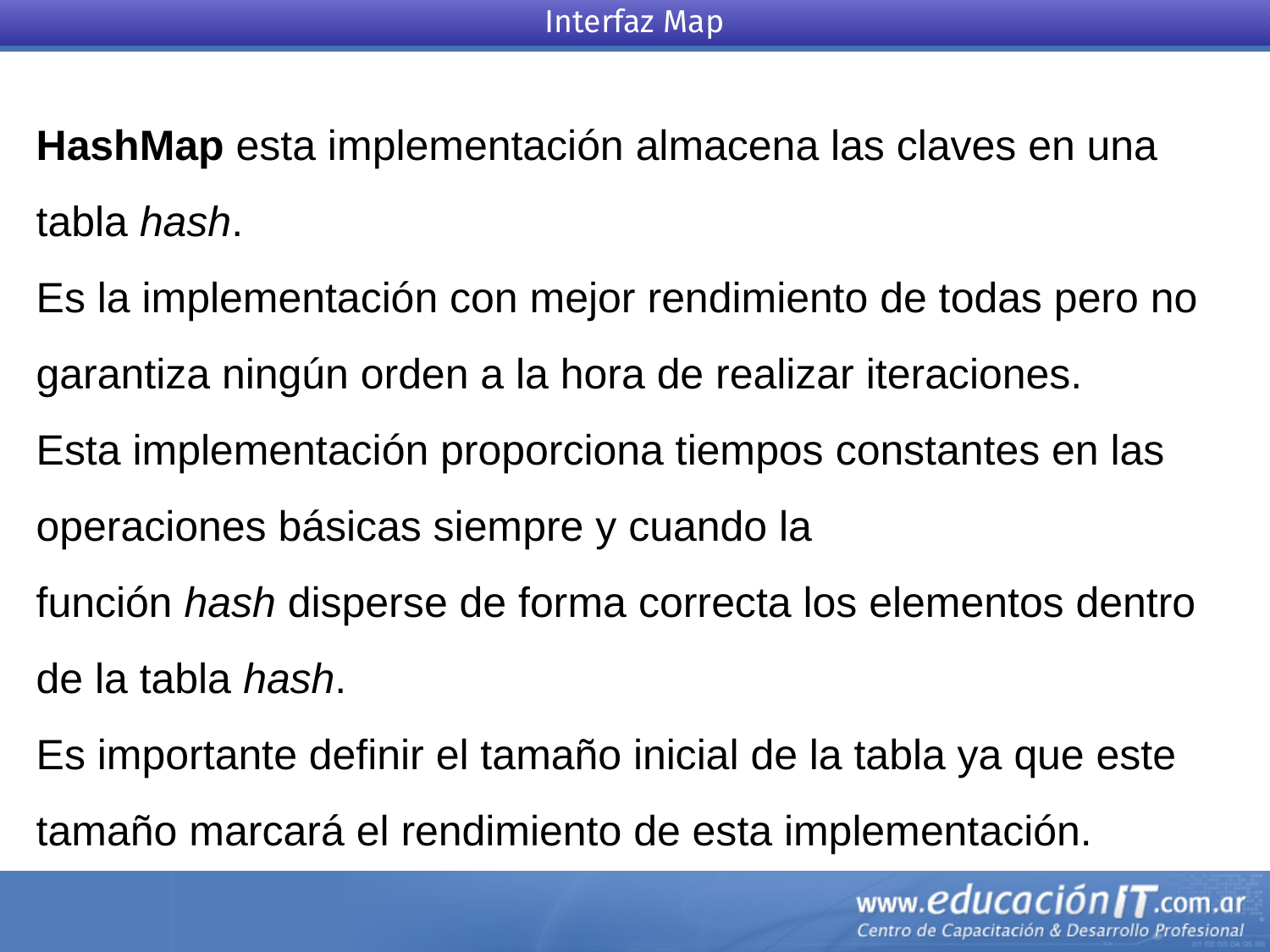

Interfaz Map
HashMap esta implementación almacena las claves en una tabla hash.
Es la implementación con mejor rendimiento de todas pero no garantiza ningún orden a la hora de realizar iteraciones.
Esta implementación proporciona tiempos constantes en las operaciones básicas siempre y cuando la función hash disperse de forma correcta los elementos dentro de la tabla hash.
Es importante definir el tamaño inicial de la tabla ya que este tamaño marcará el rendimiento de esta implementación.